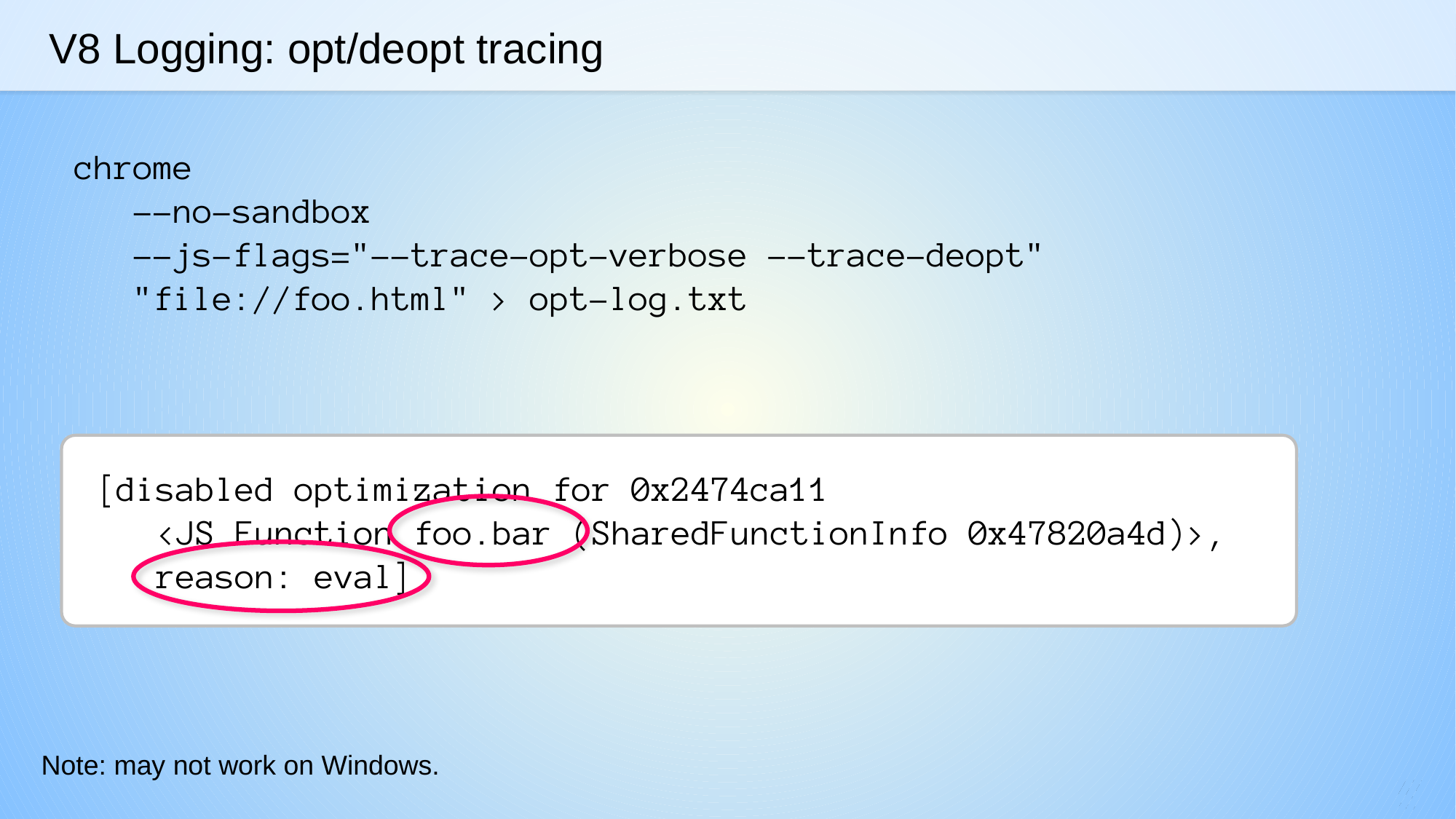

# V8 Logging: opt/deopt tracing
chrome
   --no-sandbox
   --js-flags="--trace-opt-verbose --trace-deopt"
   "file://foo.html" > opt-log.txt

[disabled optimization for 0x2474ca11
   <JS Function foo.bar (SharedFunctionInfo 0x47820a4d)>,
   reason: eval]

Note: may not work on Windows.